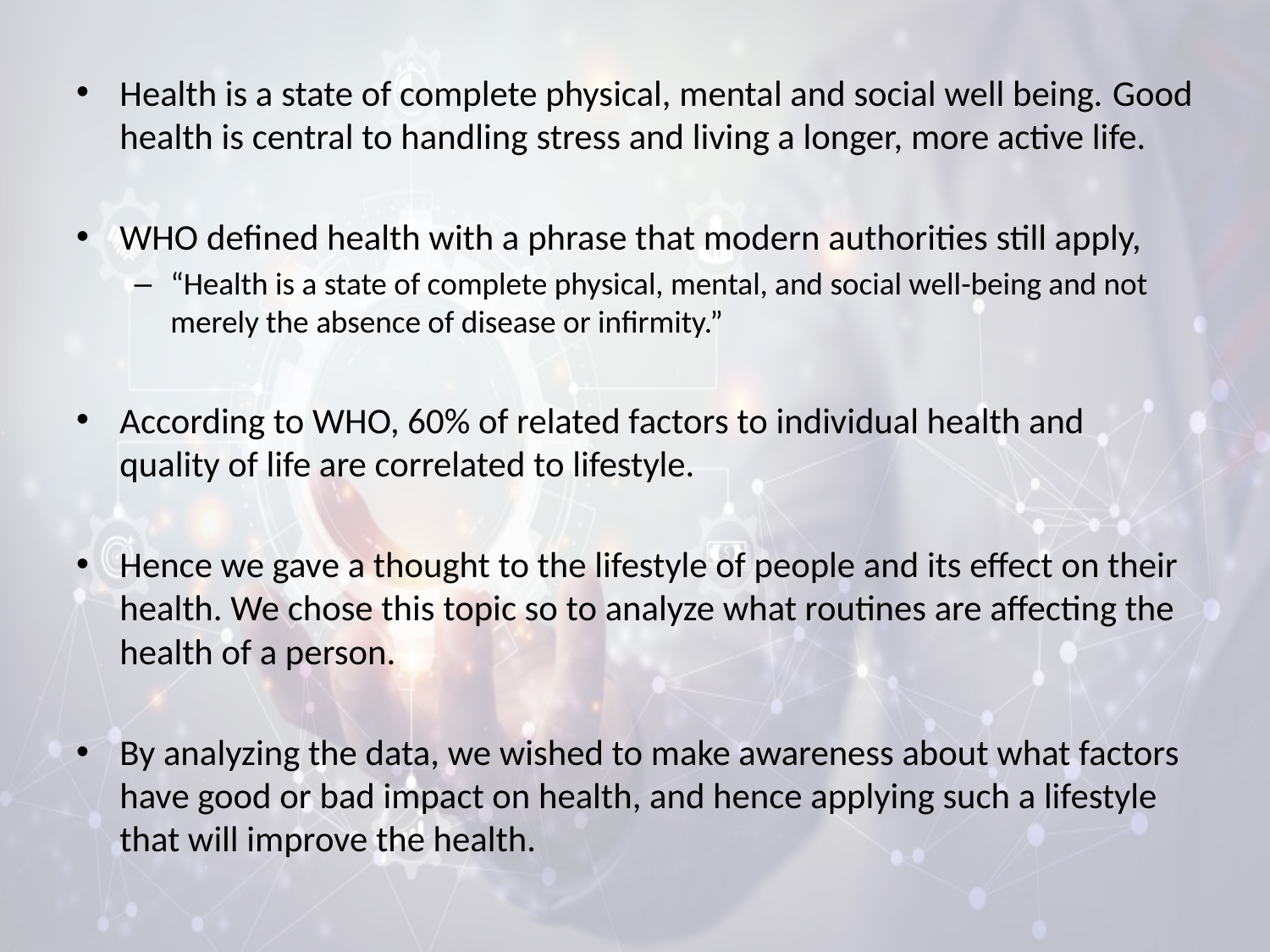

Health is a state of complete physical, mental and social well being. Good health is central to handling stress and living a longer, more active life.

WHO defined health with a phrase that modern authorities still apply,
“Health is a state of complete physical, mental, and social well-being and not merely the absence of disease or infirmity.”

According to WHO, 60% of related factors to individual health and quality of life are correlated to lifestyle.

Hence we gave a thought to the lifestyle of people and its effect on their health. We chose this topic so to analyze what routines are affecting the health of a person.

By analyzing the data, we wished to make awareness about what factors have good or bad impact on health, and hence applying such a lifestyle that will improve the health.